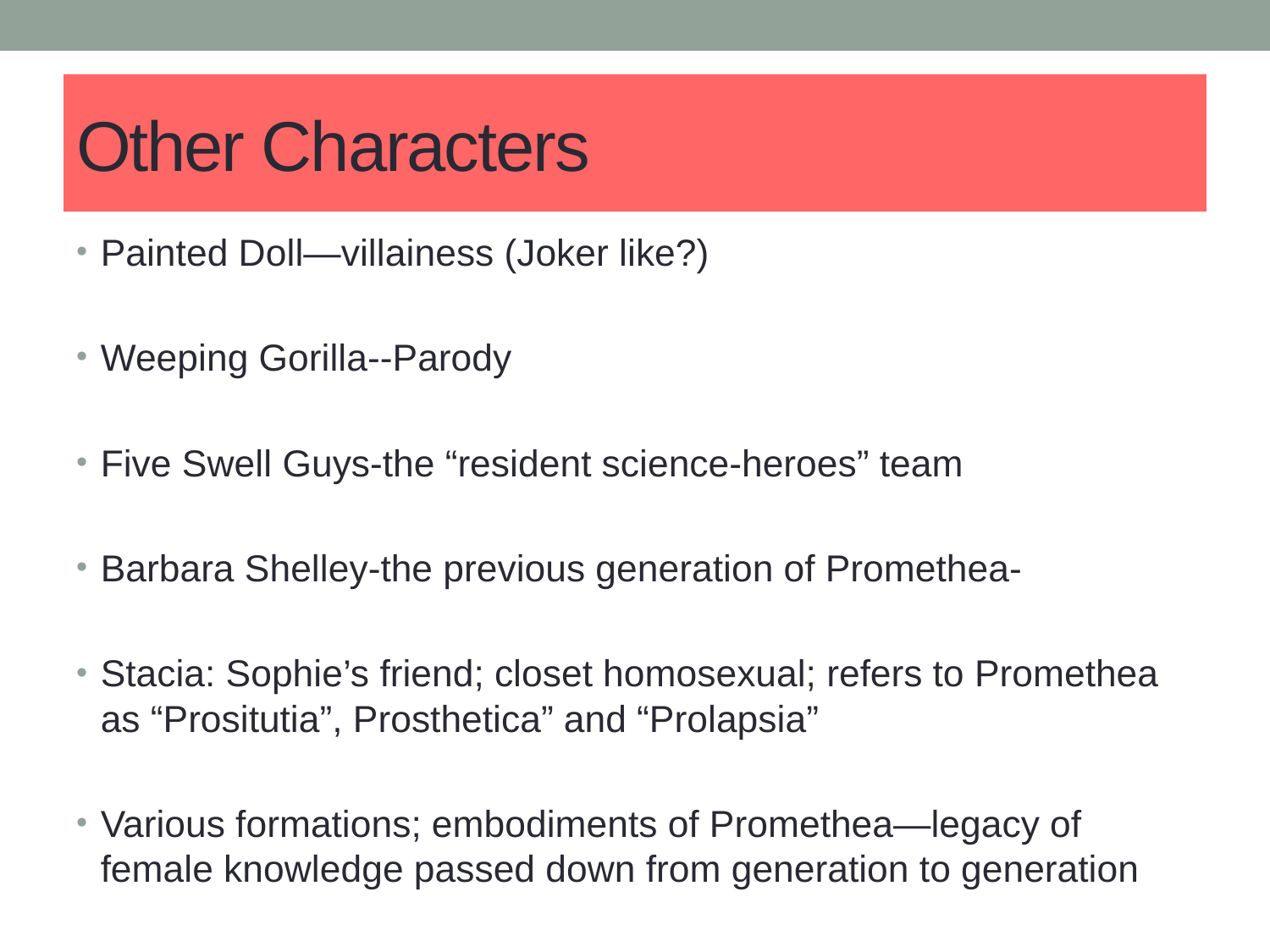

# Other Characters
Painted Doll—villainess (Joker like?)

Weeping Gorilla--Parody

Five Swell Guys-the “resident science-heroes” team

Barbara Shelley-the previous generation of Promethea-

Stacia: Sophie’s friend; closet homosexual; refers to Promethea as “Prositutia”, Prosthetica” and “Prolapsia”

Various formations; embodiments of Promethea—legacy of female knowledge passed down from generation to generation